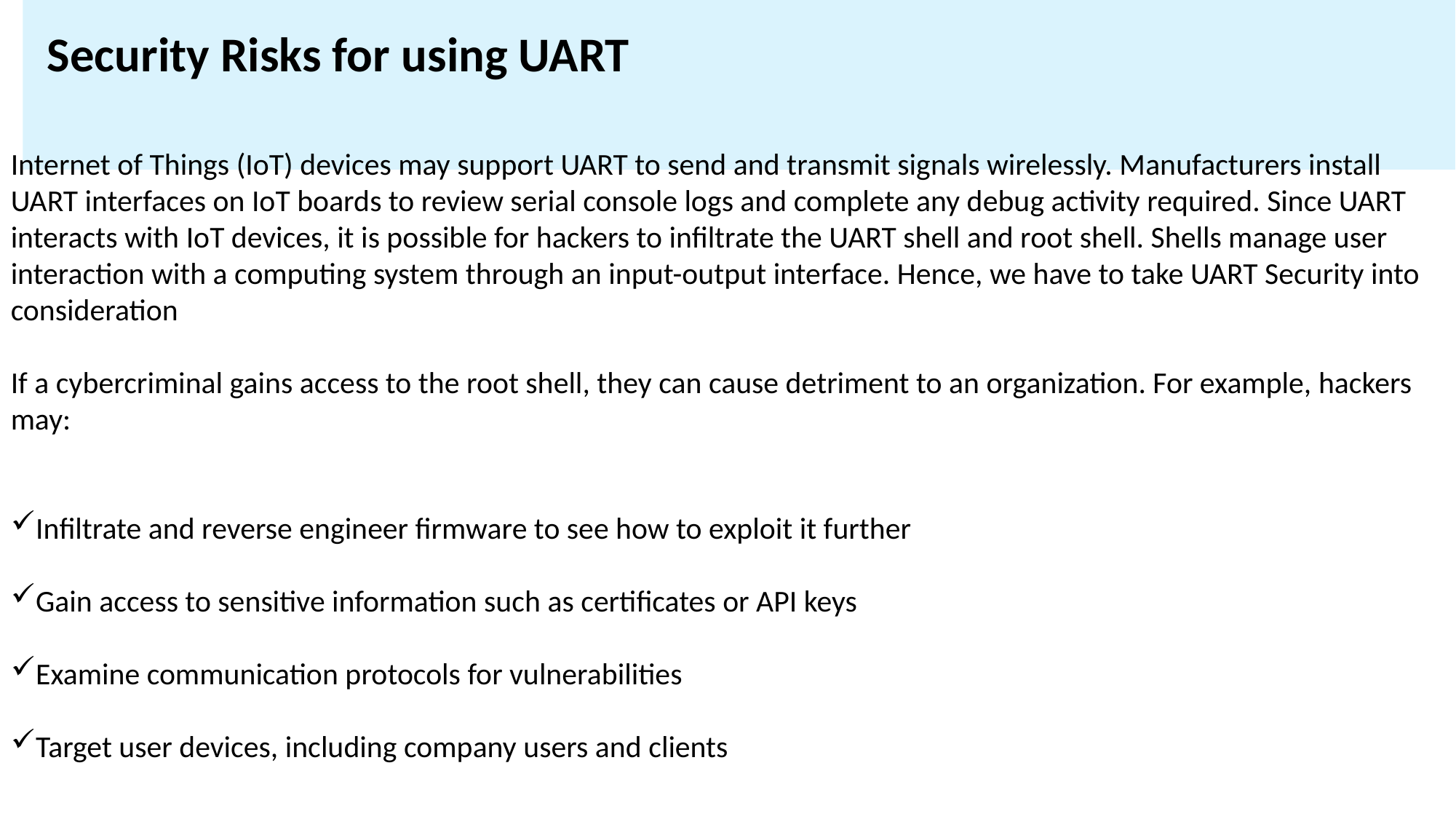

Security Risks for using UART
Internet of Things (IoT) devices may support UART to send and transmit signals wirelessly. Manufacturers install UART interfaces on IoT boards to review serial console logs and complete any debug activity required. Since UART interacts with IoT devices, it is possible for hackers to infiltrate the UART shell and root shell. Shells manage user interaction with a computing system through an input-output interface. Hence, we have to take UART Security into consideration

If a cybercriminal gains access to the root shell, they can cause detriment to an organization. For example, hackers may:

Infiltrate and reverse engineer firmware to see how to exploit it further
Gain access to sensitive information such as certificates or API keys
Examine communication protocols for vulnerabilities
Target user devices, including company users and clients